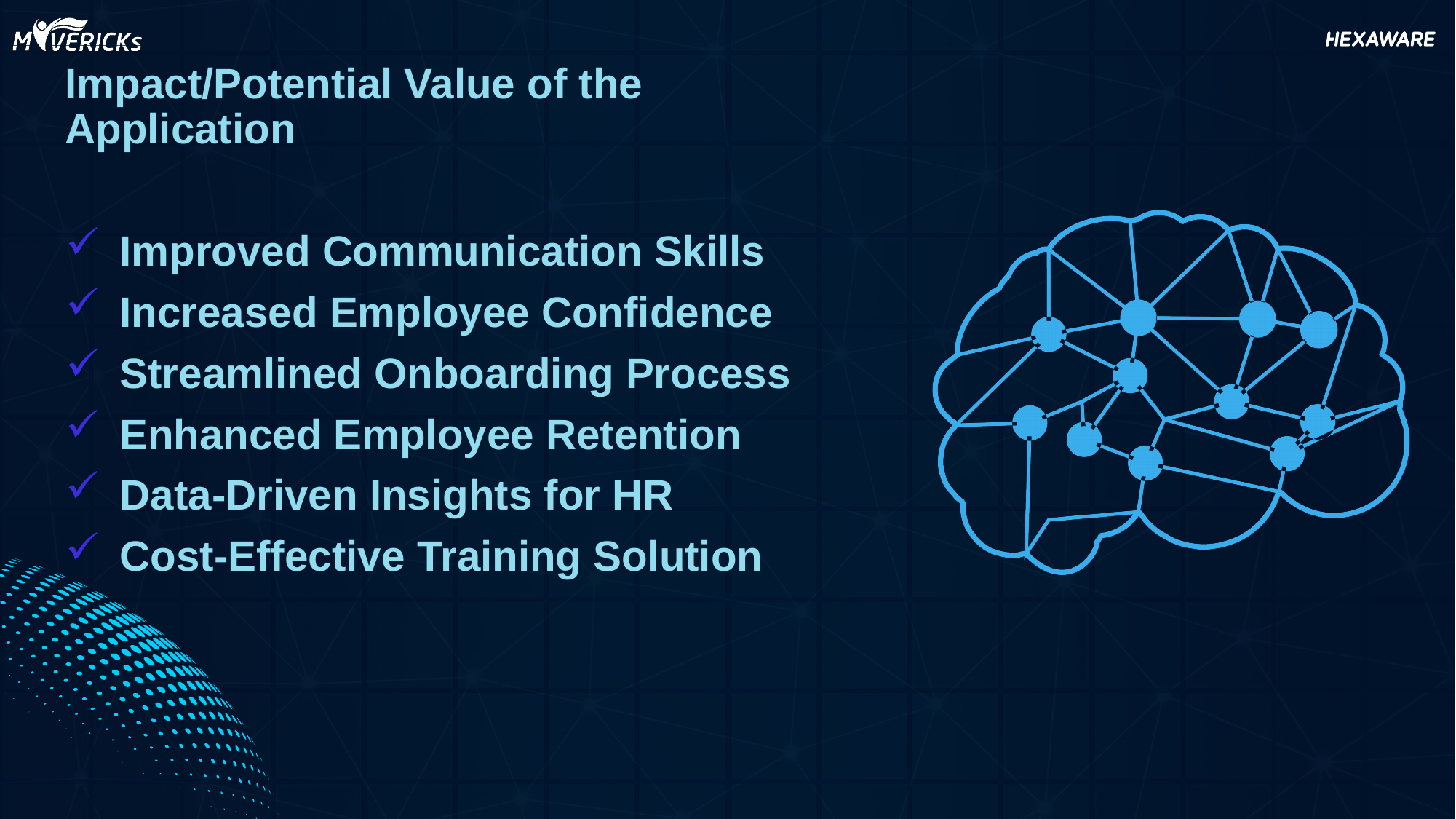

Impact/Potential Value of the Application

Improved Communication Skills
Increased Employee Confidence
Streamlined Onboarding Process
Enhanced Employee Retention
Data-Driven Insights for HR
Cost-Effective Training Solution